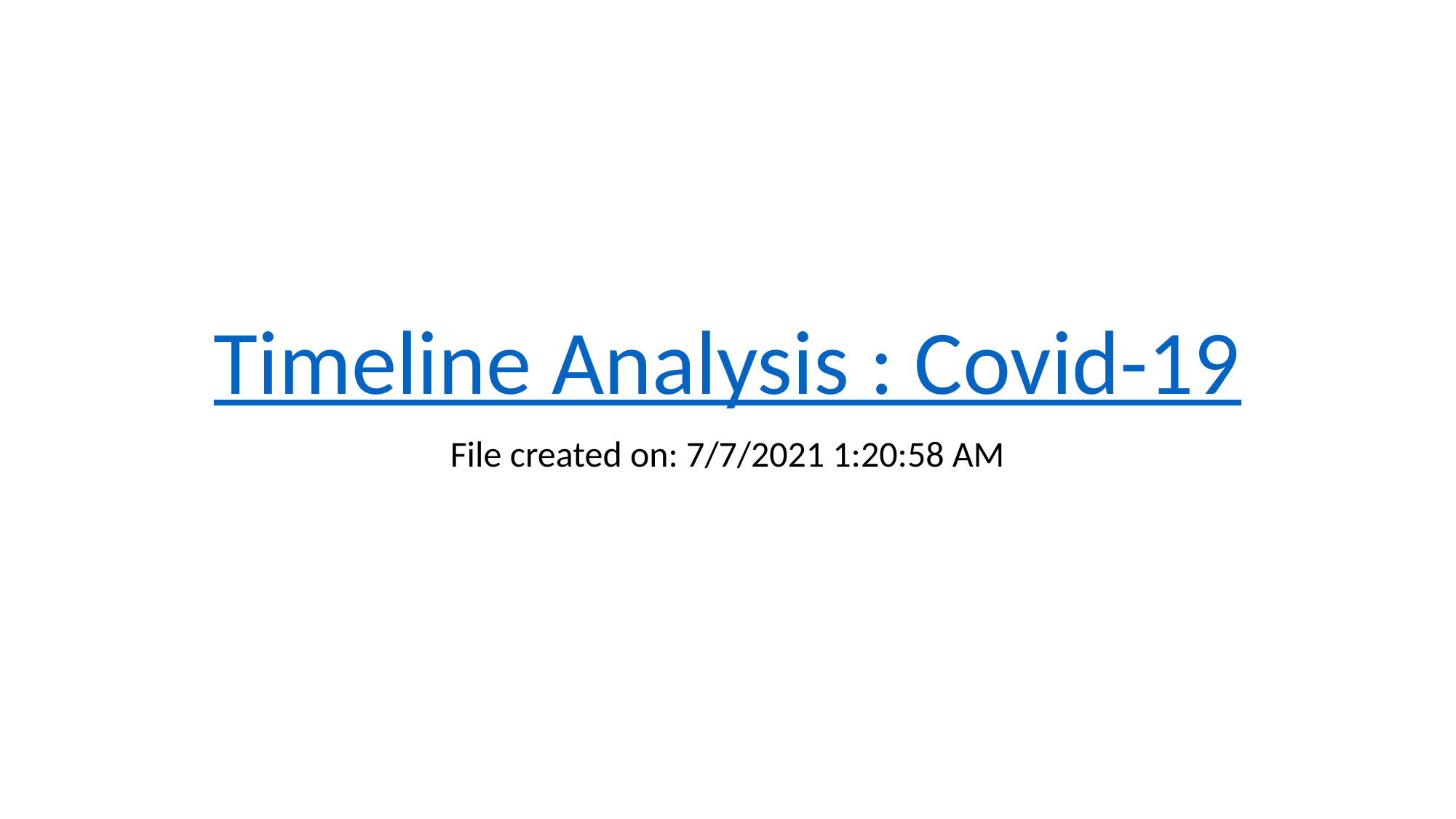

# Timeline Analysis : Covid-19
File created on: 7/7/2021 1:20:58 AM